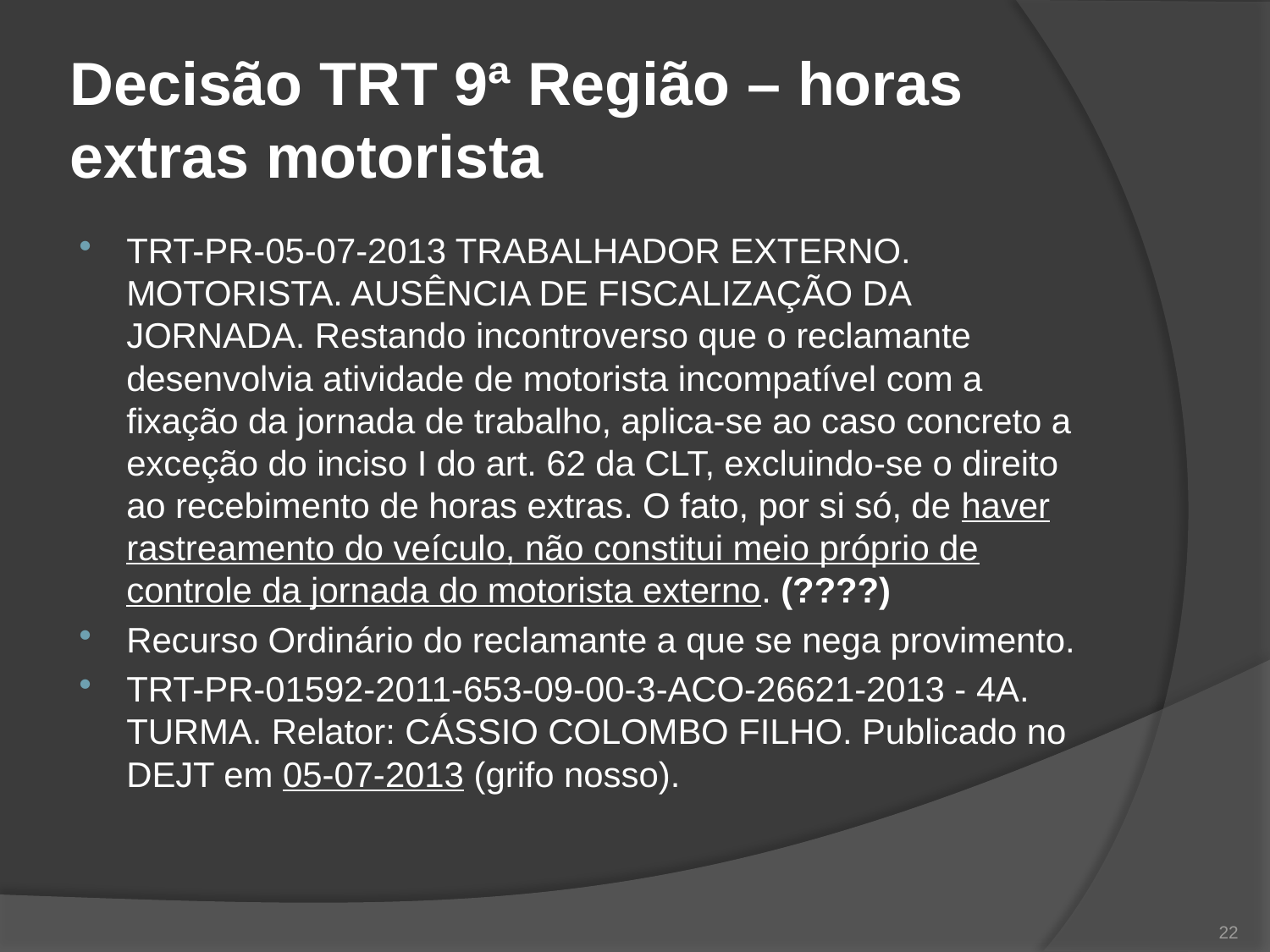

# Decisão TRT 9ª Região – horas extras motorista
TRT-PR-05-07-2013 TRABALHADOR EXTERNO. MOTORISTA. AUSÊNCIA DE FISCALIZAÇÃO DA JORNADA. Restando incontroverso que o reclamante desenvolvia atividade de motorista incompatível com a fixação da jornada de trabalho, aplica-se ao caso concreto a exceção do inciso I do art. 62 da CLT, excluindo-se o direito ao recebimento de horas extras. O fato, por si só, de haver rastreamento do veículo, não constitui meio próprio de controle da jornada do motorista externo. (????)
Recurso Ordinário do reclamante a que se nega provimento.
TRT-PR-01592-2011-653-09-00-3-ACO-26621-2013 - 4A. TURMA. Relator: CÁSSIO COLOMBO FILHO. Publicado no DEJT em 05-07-2013 (grifo nosso).
22